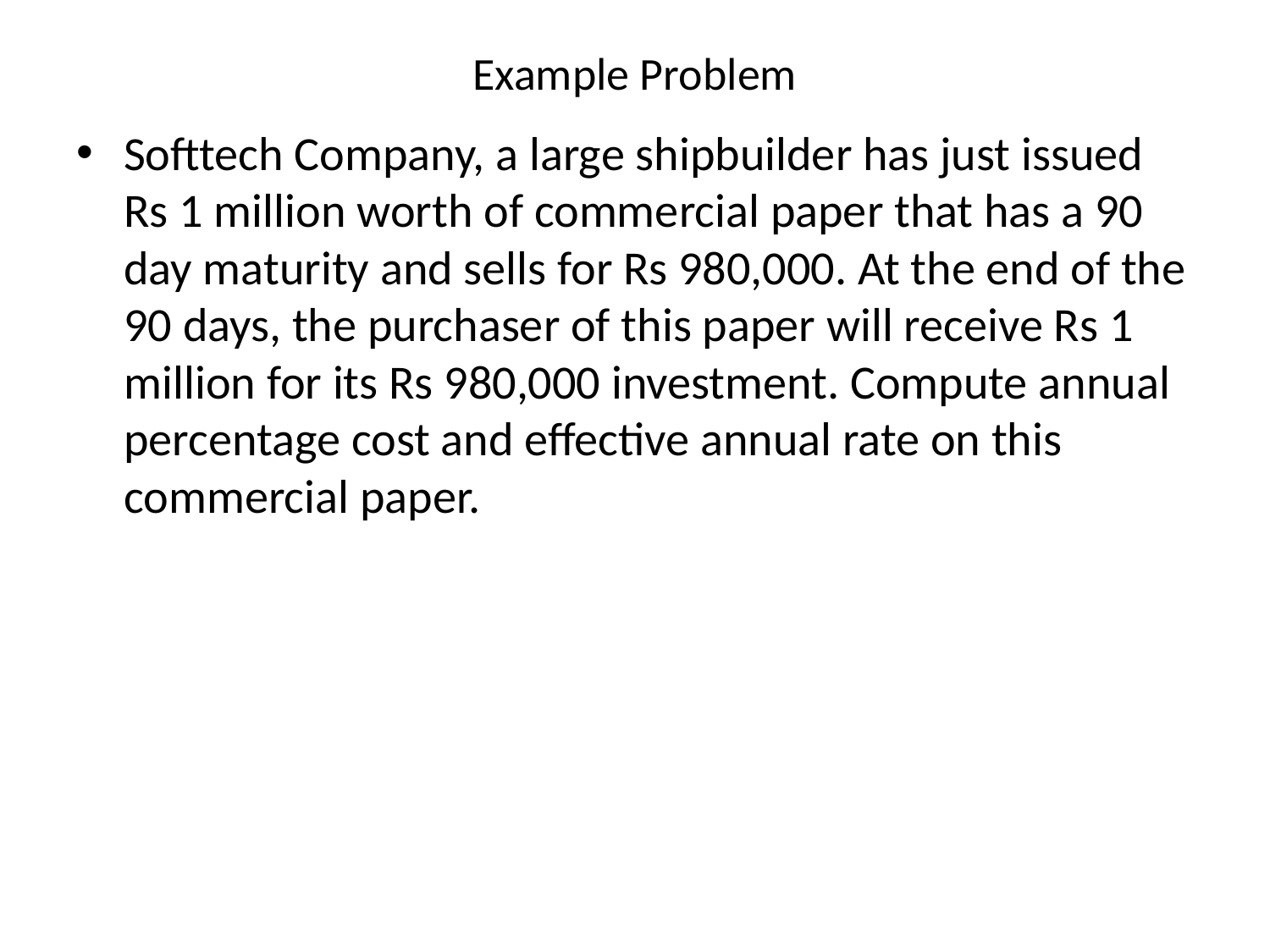

# Example Problem
Softtech Company, a large shipbuilder has just issued Rs 1 million worth of commercial paper that has a 90 day maturity and sells for Rs 980,000. At the end of the 90 days, the purchaser of this paper will receive Rs 1 million for its Rs 980,000 investment. Compute annual percentage cost and effective annual rate on this commercial paper.